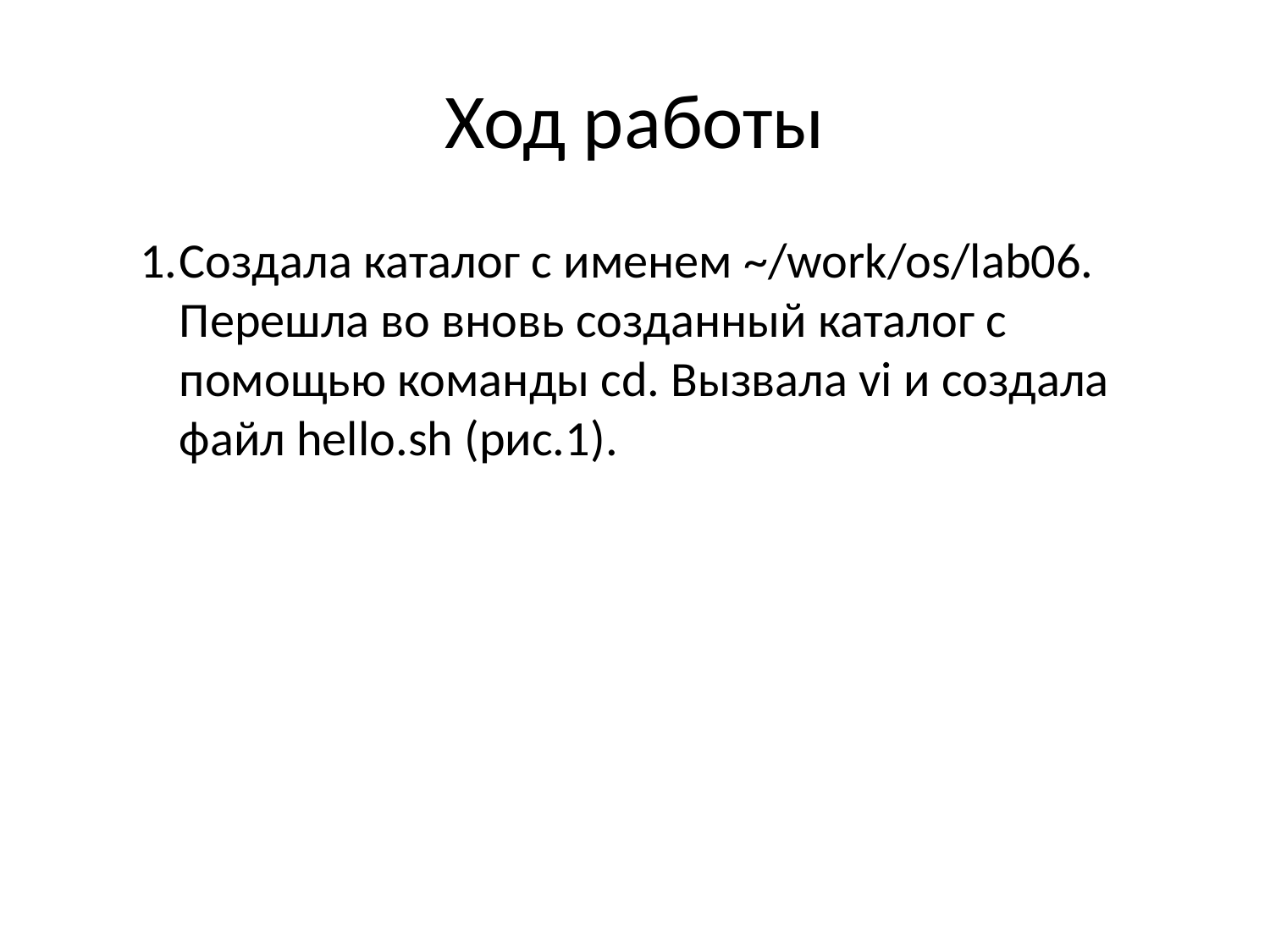

# Ход работы
Создала каталог с именем ~/work/os/lab06. Перешла во вновь созданный каталог с помощью команды cd. Вызвала vi и создала файл hello.sh (рис.1).